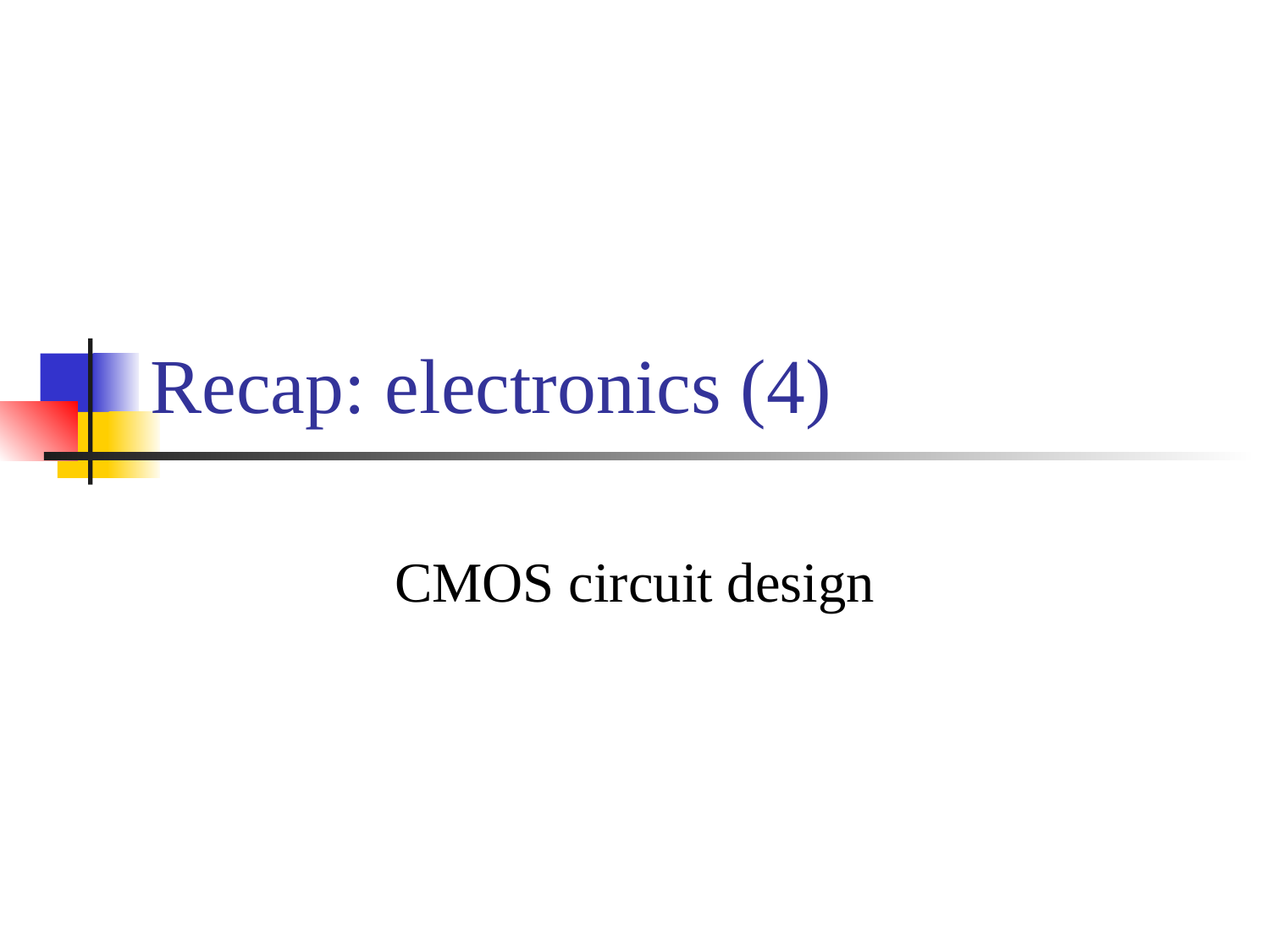

# Recap: electronics (4)
CMOS circuit design